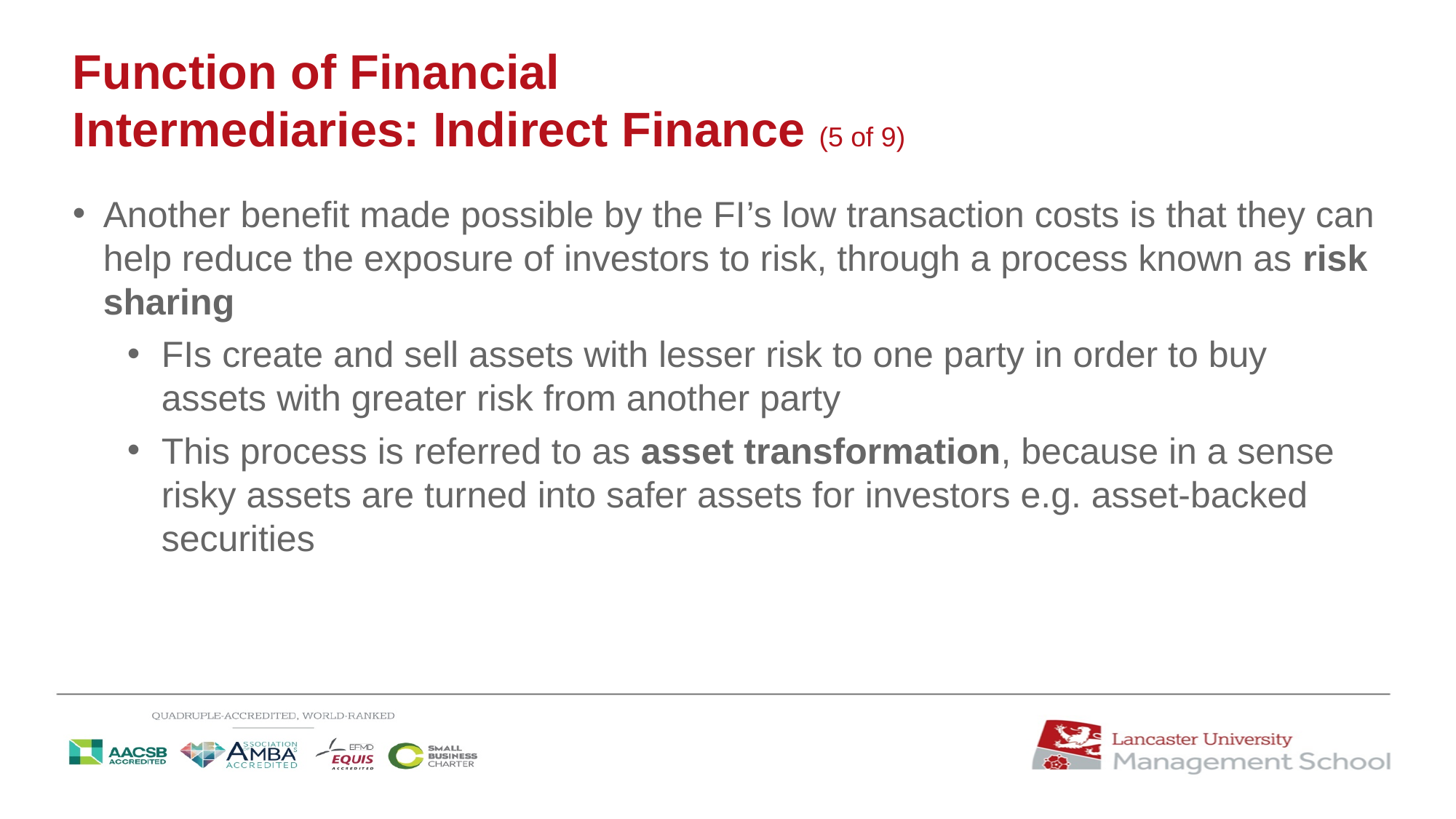

# Function of Financial Intermediaries: Indirect Finance (5 of 9)
Another benefit made possible by the FI’s low transaction costs is that they can help reduce the exposure of investors to risk, through a process known as risk sharing
FIs create and sell assets with lesser risk to one party in order to buy assets with greater risk from another party
This process is referred to as asset transformation, because in a sense risky assets are turned into safer assets for investors e.g. asset-backed securities